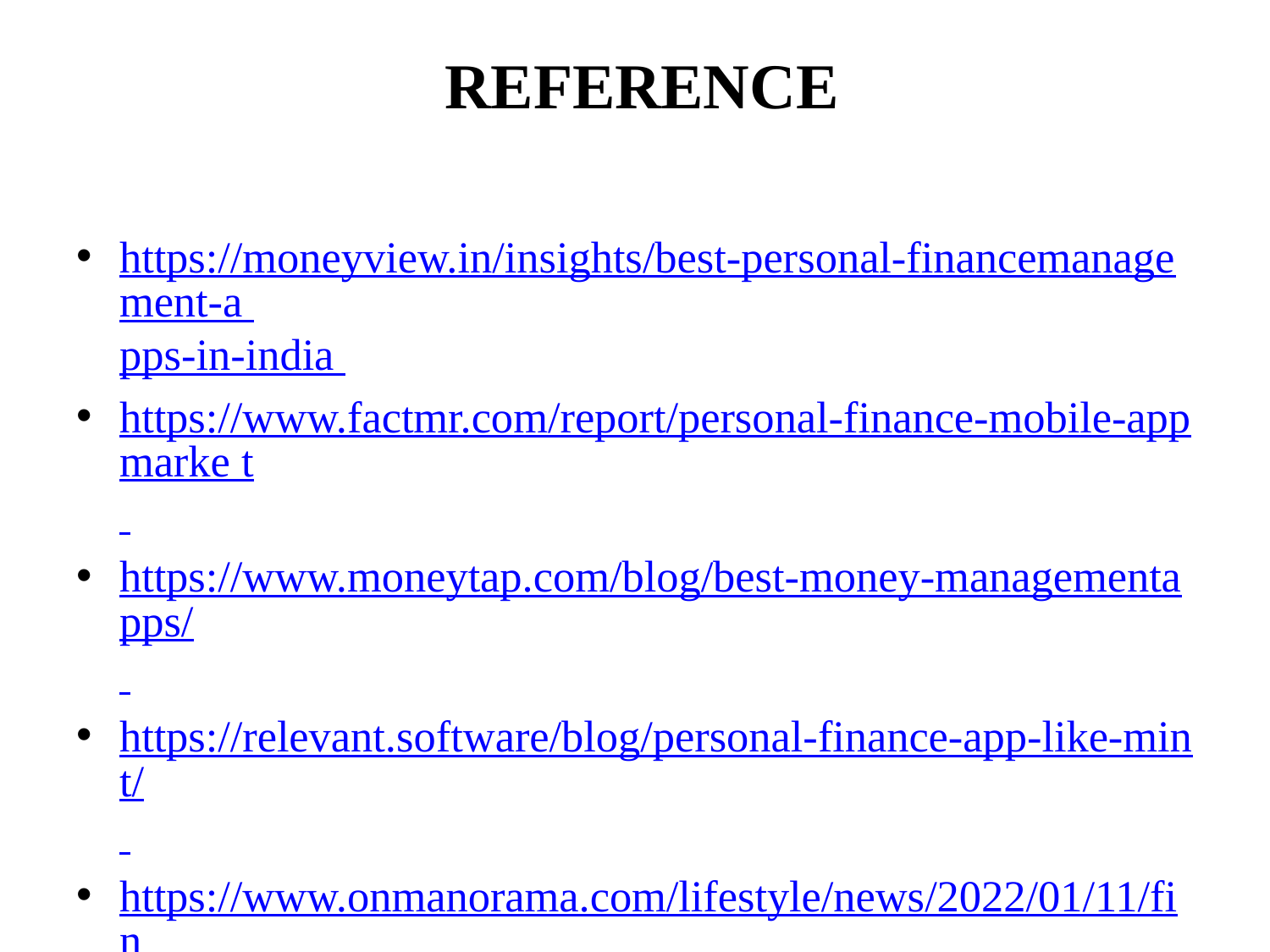

# REFERENCE
https://moneyview.in/insights/best-personal-financemanagement-a pps-in-india
https://www.factmr.com/report/personal-finance-mobile-appmarke t
https://www.moneytap.com/blog/best-money-managementapps/
https://relevant.software/blog/personal-finance-app-like-mint/
https://www.onmanorama.com/lifestyle/news/2022/01/11/fin ancial-l iteracy-trend-among-todays-youth-investment.html